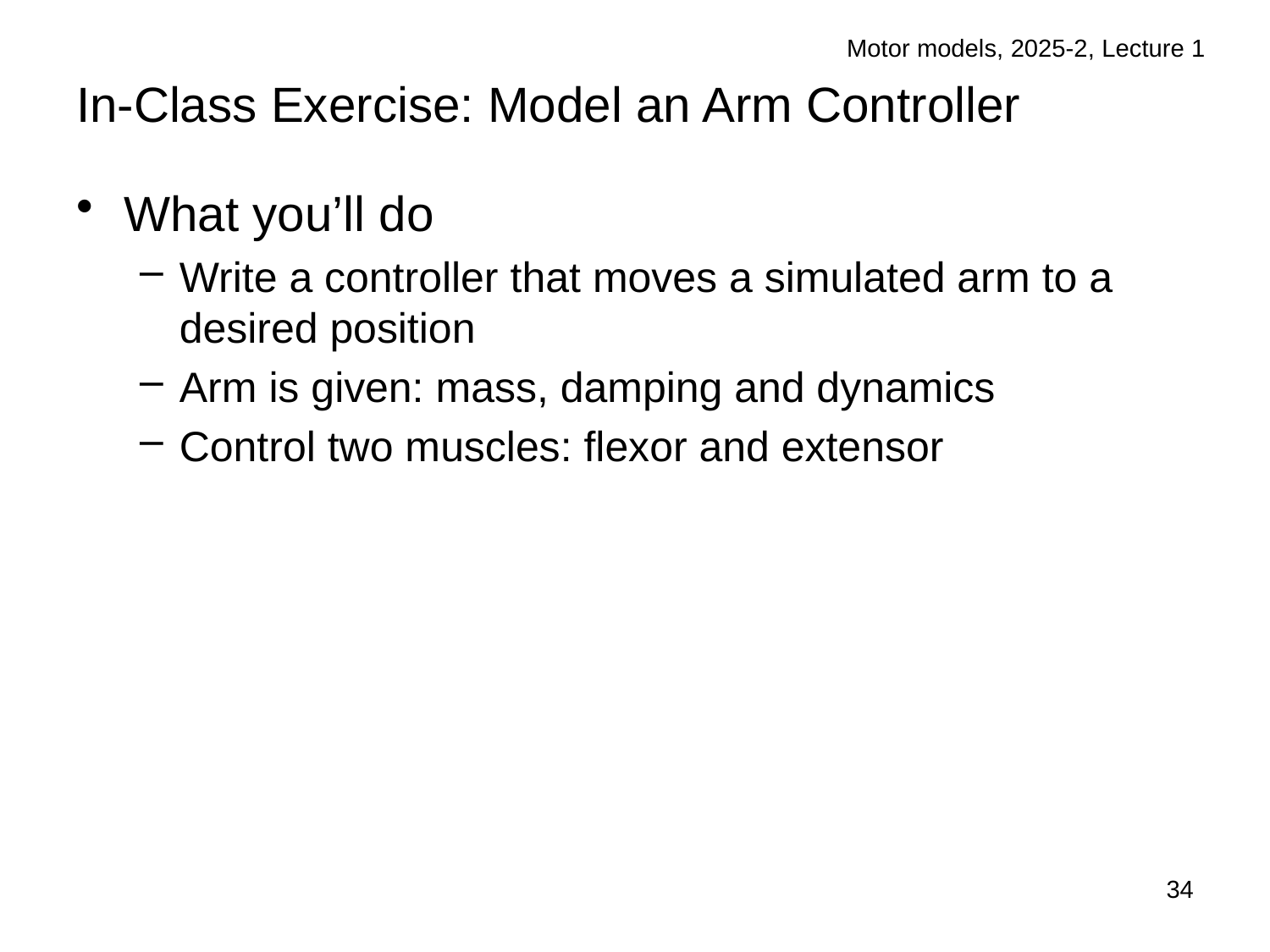

Motor models, 2025-2, Lecture 1
# In-Class Exercise: Model an Arm Controller
What you’ll do
Write a controller that moves a simulated arm to a desired position
Arm is given: mass, damping and dynamics
Control two muscles: flexor and extensor
34